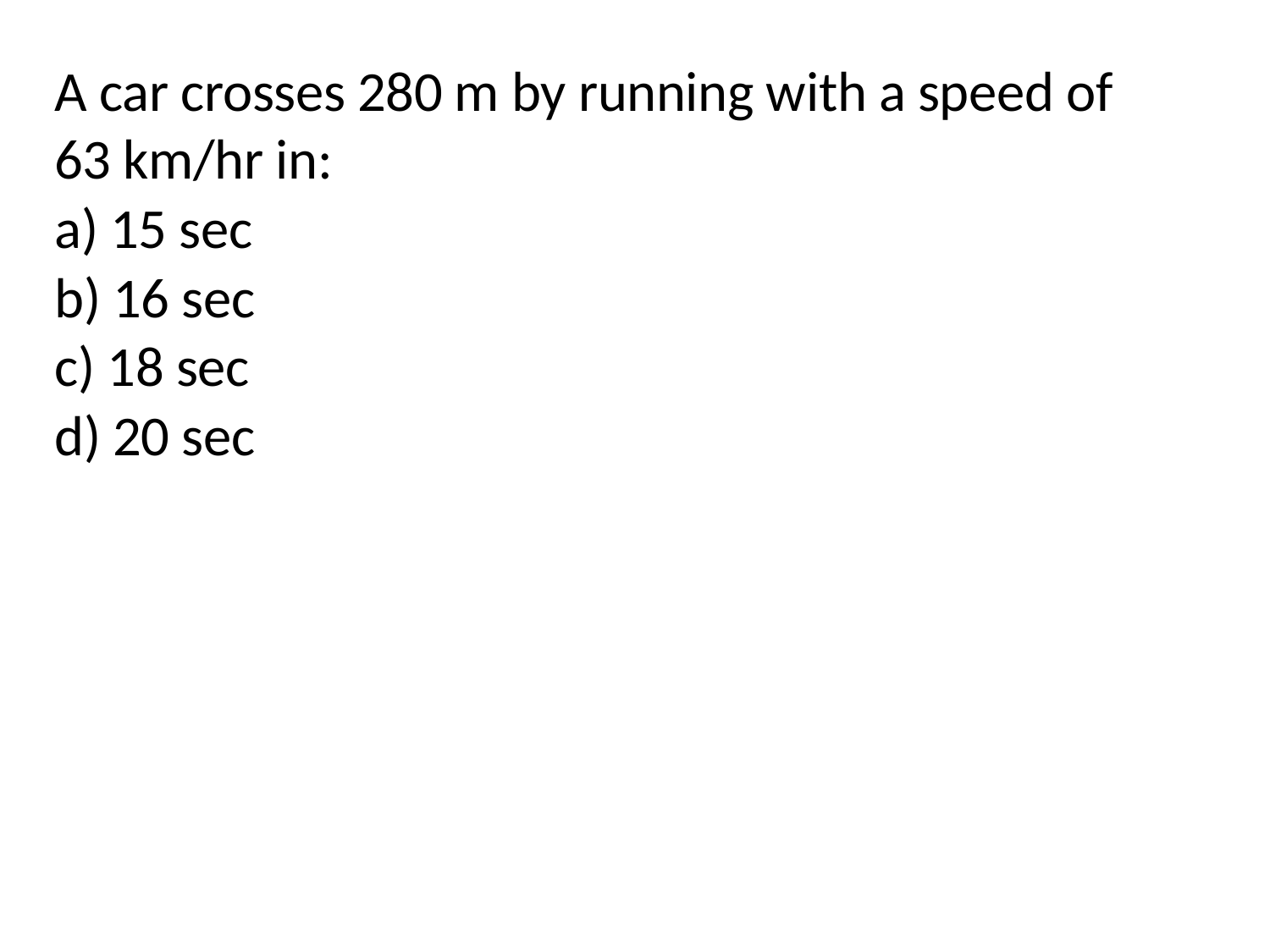

A car crosses 280 m by running with a speed of 63 km/hr in:
a) 15 sec
b) 16 sec
c) 18 sec
d) 20 sec